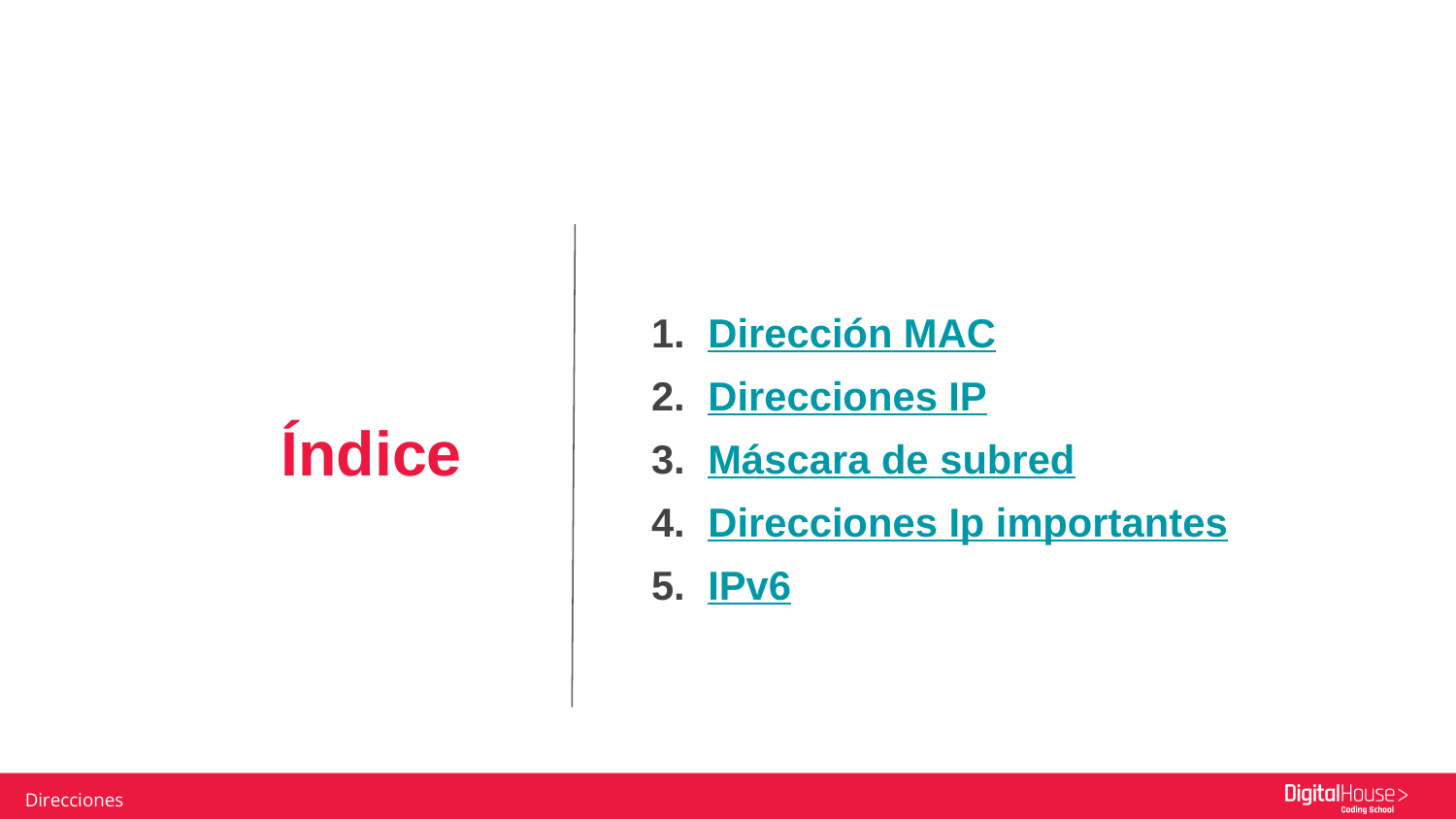

Dirección MAC
Direcciones IP
Máscara de subred
Direcciones Ip importantes
IPv6
Índice